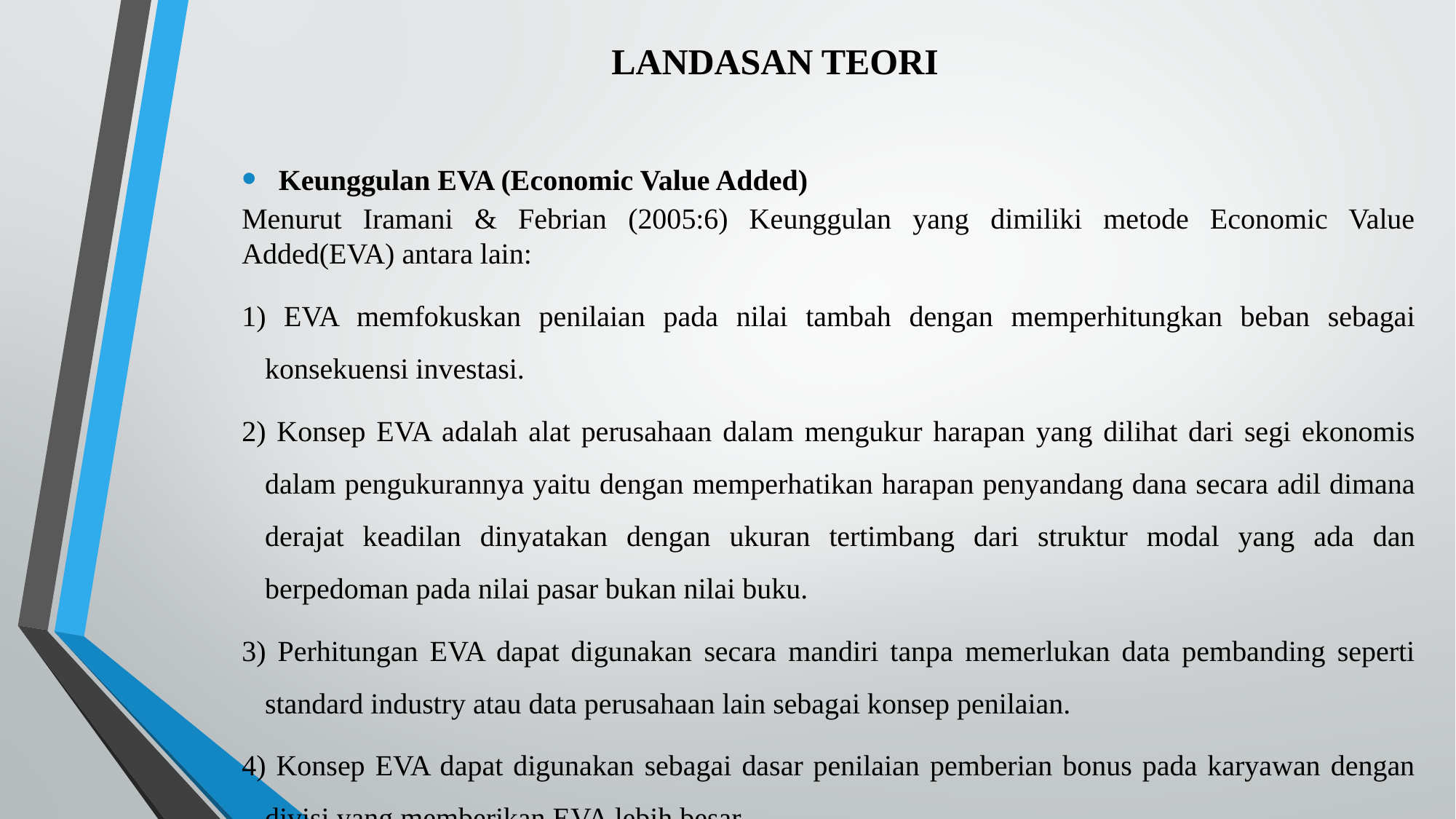

# LANDASAN TEORI

Keunggulan EVA (Economic Value Added)
Menurut Iramani & Febrian (2005:6) Keunggulan yang dimiliki metode Economic Value Added(EVA) antara lain:
1) EVA memfokuskan penilaian pada nilai tambah dengan memperhitungkan beban sebagai konsekuensi investasi.
2) Konsep EVA adalah alat perusahaan dalam mengukur harapan yang dilihat dari segi ekonomis dalam pengukurannya yaitu dengan memperhatikan harapan penyandang dana secara adil dimana derajat keadilan dinyatakan dengan ukuran tertimbang dari struktur modal yang ada dan berpedoman pada nilai pasar bukan nilai buku.
3) Perhitungan EVA dapat digunakan secara mandiri tanpa memerlukan data pembanding seperti standard industry atau data perusahaan lain sebagai konsep penilaian.
4) Konsep EVA dapat digunakan sebagai dasar penilaian pemberian bonus pada karyawan dengan divisi yang memberikan EVA lebih besar.
5) Pengaplikasian EVA yang mudah menunjukan bahwa konsep tersebut merupakan ukuran praktis, mudah dihitung dan mudah digunakan sehingga merupakan salah satu bahan pertimbangan dalam mempercepat pengambilan keputusan bisnis.